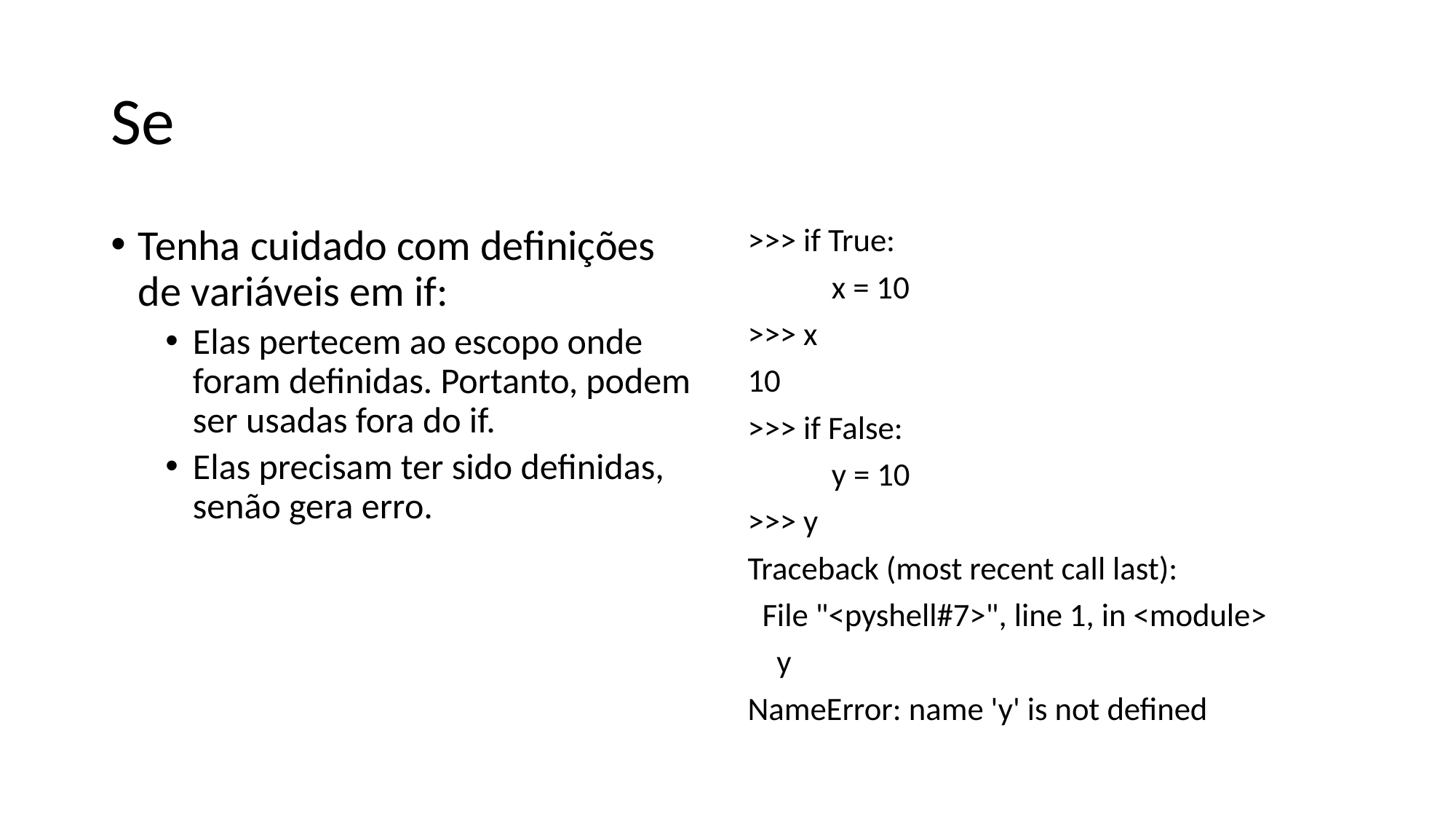

# Se
Tenha cuidado com definições de variáveis em if:
Elas pertecem ao escopo onde foram definidas. Portanto, podem ser usadas fora do if.
Elas precisam ter sido definidas, senão gera erro.
>>> if True:
	x = 10
>>> x
10
>>> if False:
	y = 10
>>> y
Traceback (most recent call last):
  File "<pyshell#7>", line 1, in <module>
    y
NameError: name 'y' is not defined